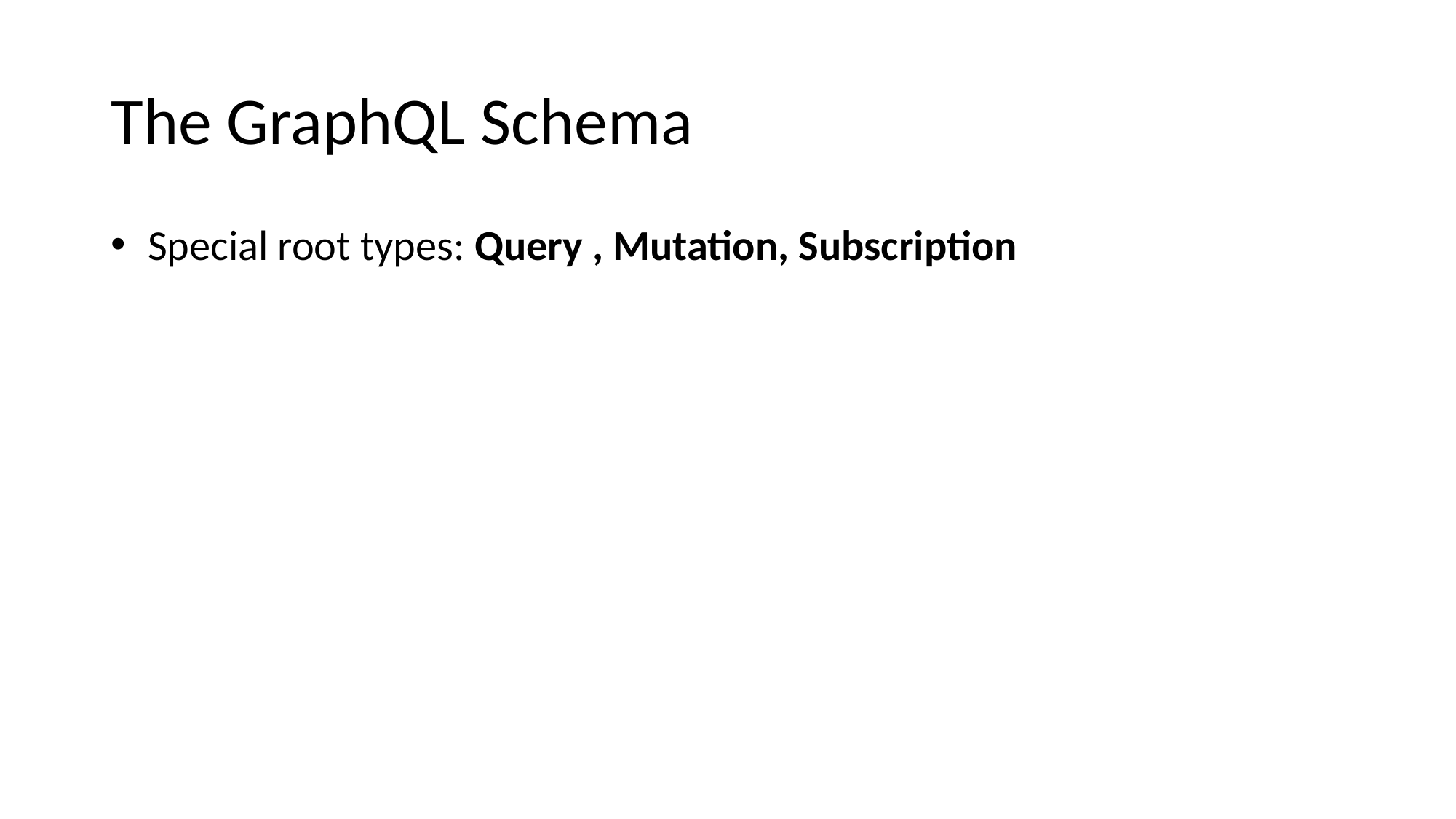

# The GraphQL Schema
 Special root types: Query , Mutation, Subscription